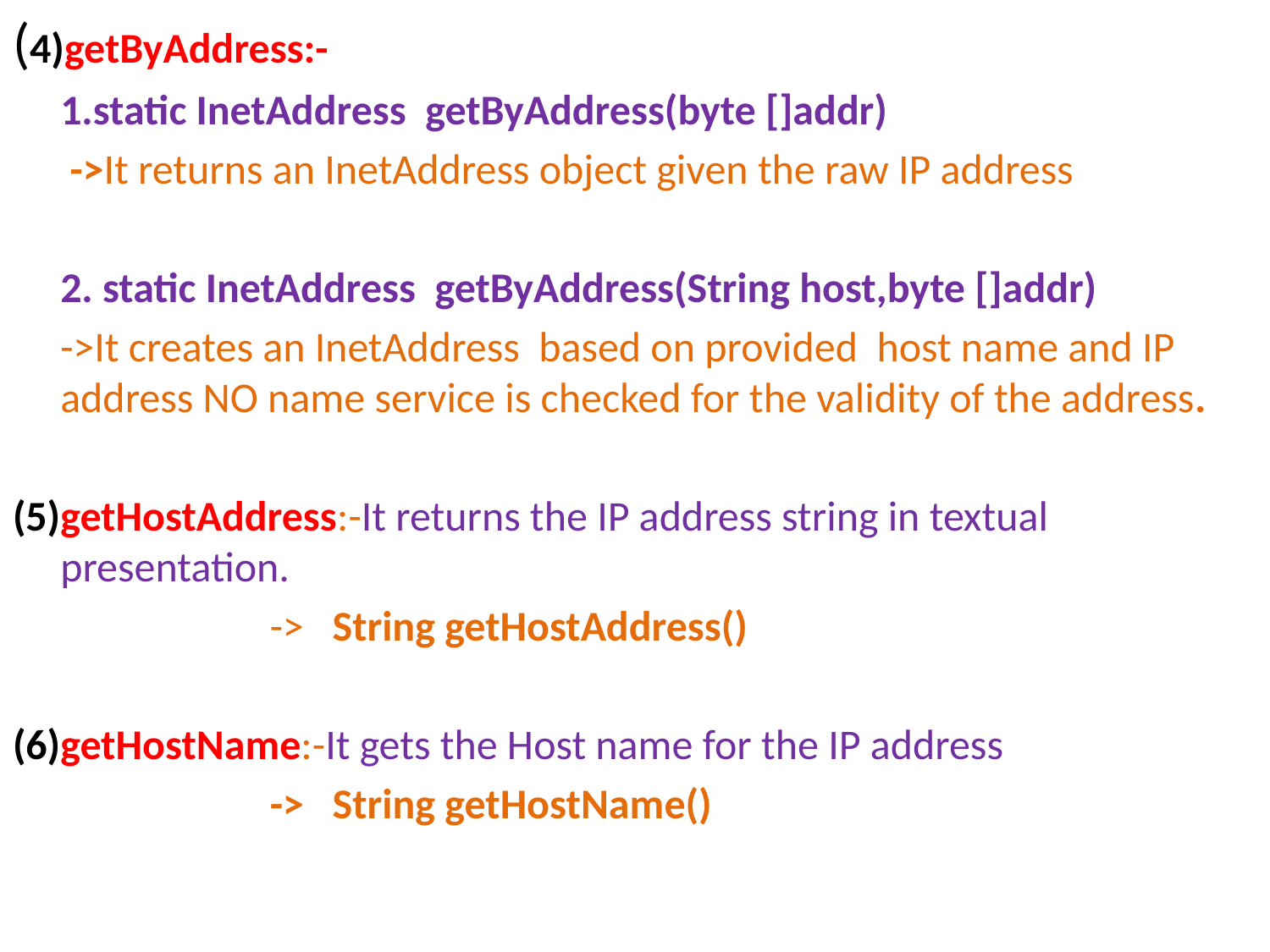

(4)getByAddress:-
	1.static InetAddress  getByAddress(byte []addr)
      ->It returns an InetAddress object given the raw IP address

	2. static InetAddress  getByAddress(String host,byte []addr)
     ->It creates an InetAddress  based on provided  host name and IP address NO name service is checked for the validity of the address.

(5)getHostAddress:-It returns the IP address string in textual presentation.
                           ->   String getHostAddress()

(6)getHostName:-It gets the Host name for the IP address
                           ->   String getHostName()